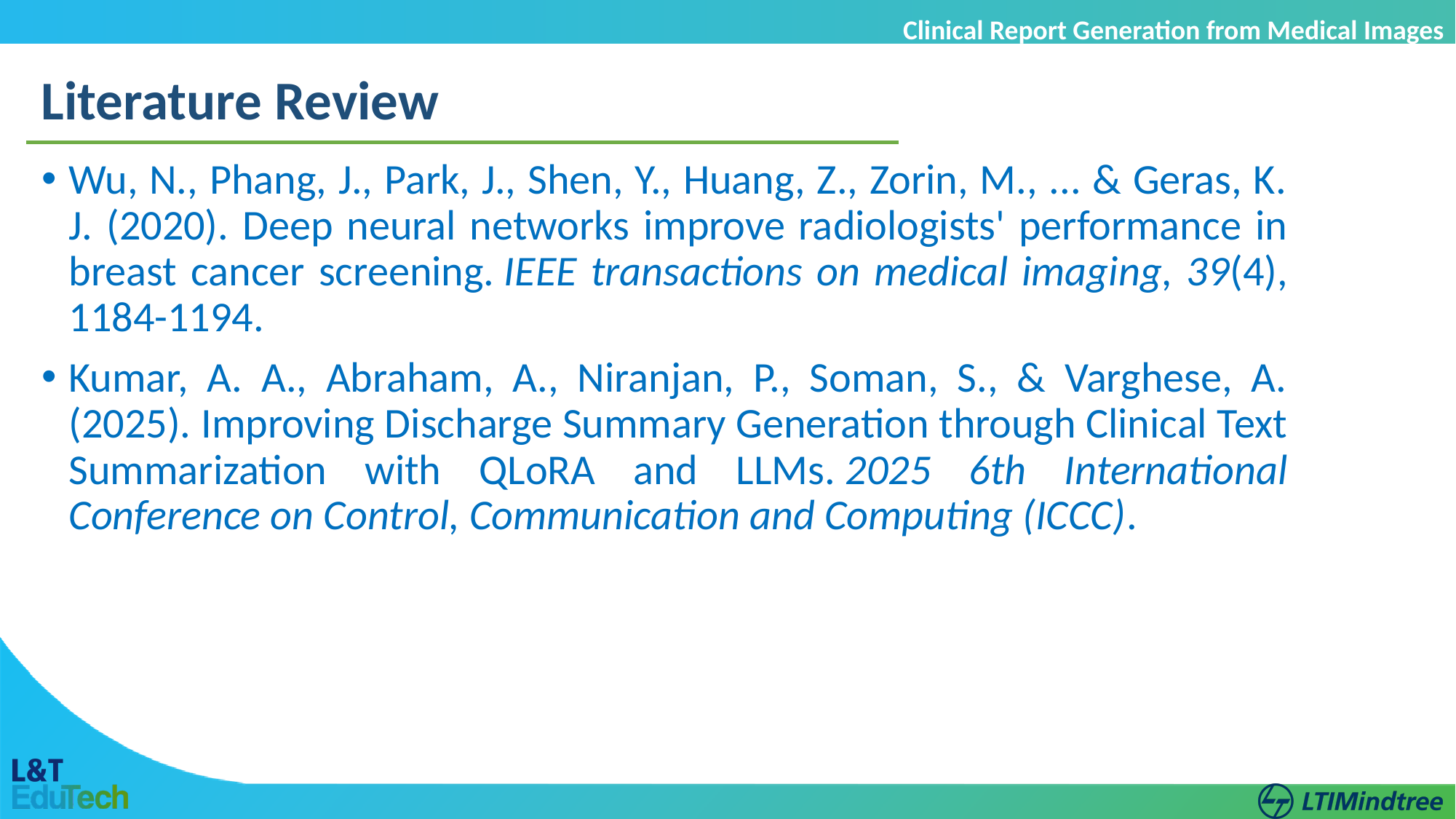

Clinical Report Generation from Medical Images
Literature Review
Wu, N., Phang, J., Park, J., Shen, Y., Huang, Z., Zorin, M., ... & Geras, K. J. (2020). Deep neural networks improve radiologists' performance in breast cancer screening. IEEE transactions on medical imaging, 39(4), 1184-1194.
Kumar, A. A., Abraham, A., Niranjan, P., Soman, S., & Varghese, A. (2025). Improving Discharge Summary Generation through Clinical Text Summarization with QLoRA and LLMs. 2025 6th International Conference on Control, Communication and Computing (ICCC).